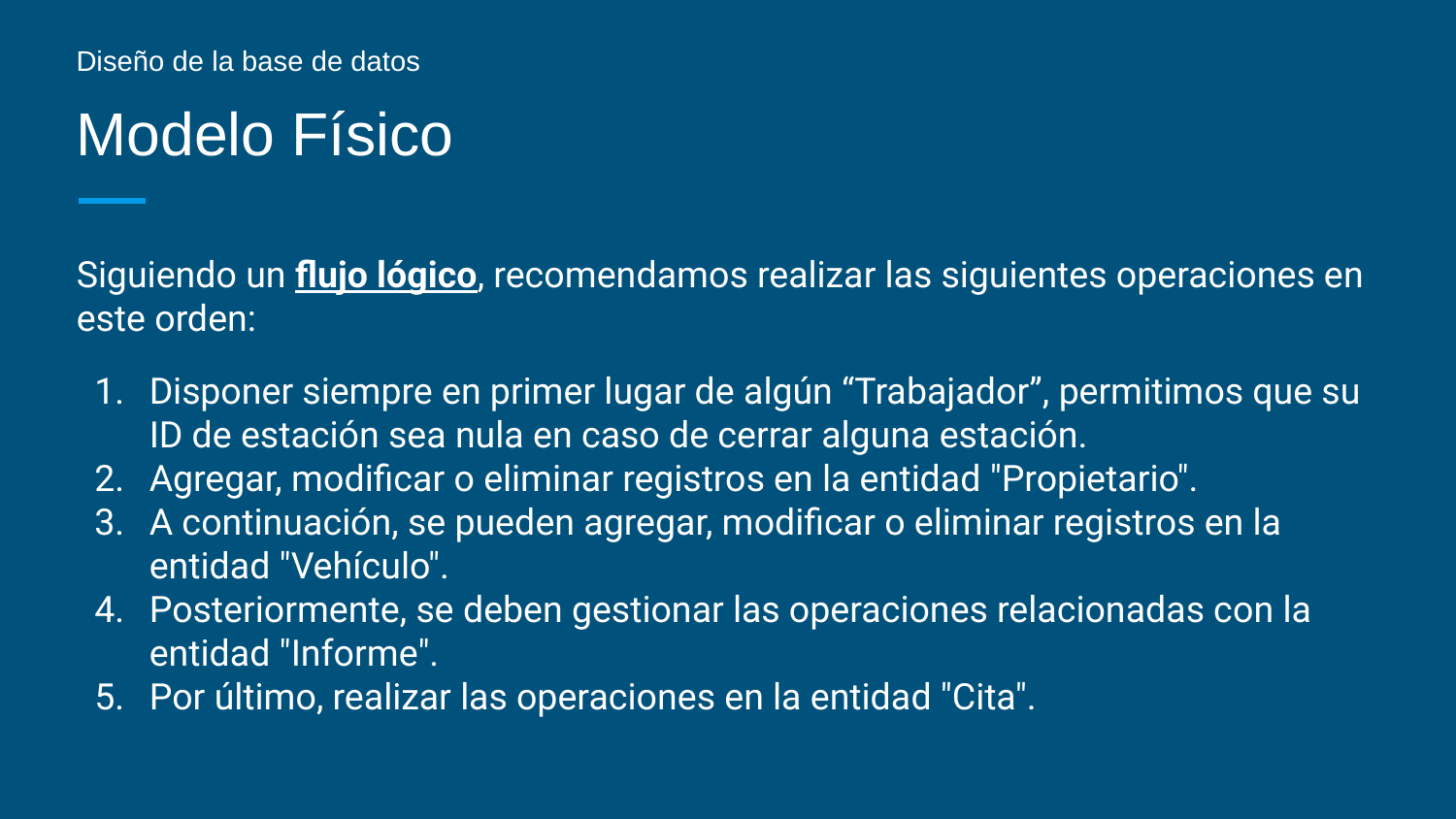

Diseño de la base de datos
# Modelo Físico
Siguiendo un flujo lógico, recomendamos realizar las siguientes operaciones en este orden:
Disponer siempre en primer lugar de algún “Trabajador”, permitimos que su ID de estación sea nula en caso de cerrar alguna estación.
Agregar, modificar o eliminar registros en la entidad "Propietario".
A continuación, se pueden agregar, modificar o eliminar registros en la entidad "Vehículo".
Posteriormente, se deben gestionar las operaciones relacionadas con la entidad "Informe".
Por último, realizar las operaciones en la entidad "Cita".